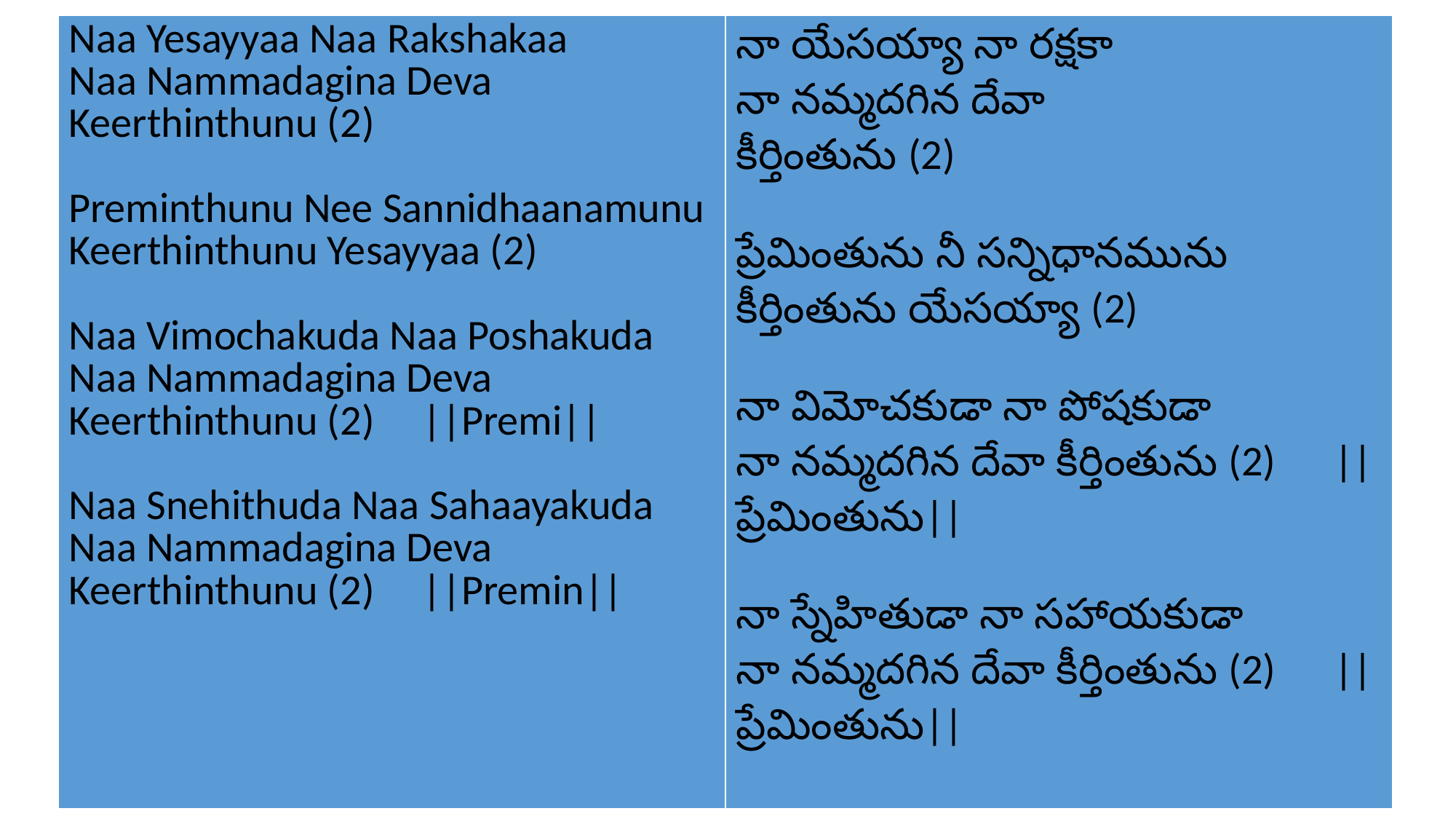

| Naa Yesayyaa Naa Rakshakaa Naa Nammadagina Deva Keerthinthunu (2) Preminthunu Nee Sannidhaanamunu Keerthinthunu Yesayyaa (2) Naa Vimochakuda Naa Poshakuda Naa Nammadagina Deva Keerthinthunu (2) ||Premi|| Naa Snehithuda Naa Sahaayakuda Naa Nammadagina Deva Keerthinthunu (2) ||Premin|| | నా యేసయ్యా నా రక్షకా నా నమ్మదగిన దేవా కీర్తింతును (2) ప్రేమింతును నీ సన్నిధానమును కీర్తింతును యేసయ్యా (2) నా విమోచకుడా నా పోషకుడా నా నమ్మదగిన దేవా కీర్తింతును (2) ||ప్రేమింతును|| నా స్నేహితుడా నా సహాయకుడా నా నమ్మదగిన దేవా కీర్తింతును (2) ||ప్రేమింతును|| |
| --- | --- |